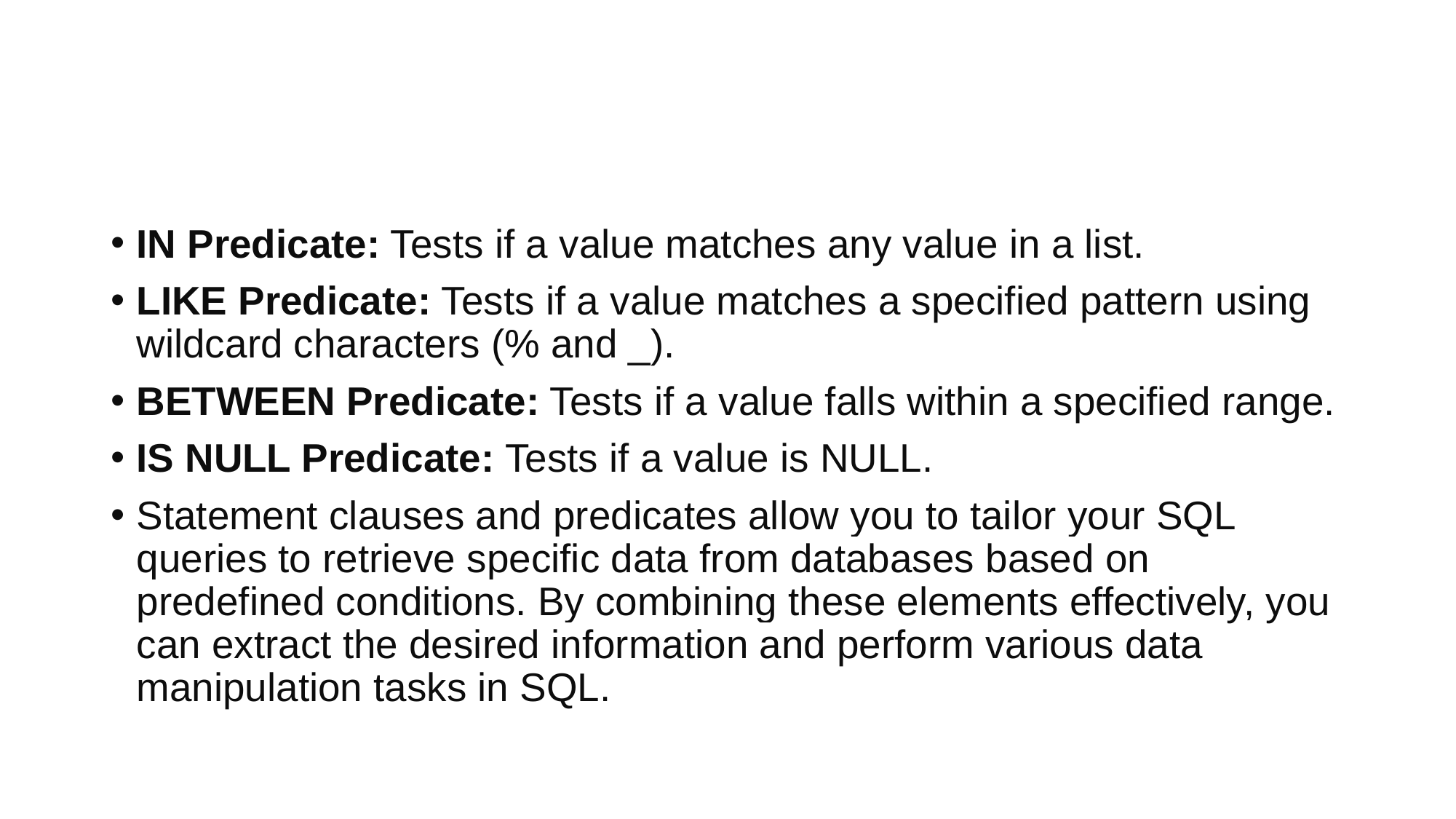

#
IN Predicate: Tests if a value matches any value in a list.
LIKE Predicate: Tests if a value matches a specified pattern using wildcard characters (% and _).
BETWEEN Predicate: Tests if a value falls within a specified range.
IS NULL Predicate: Tests if a value is NULL.
Statement clauses and predicates allow you to tailor your SQL queries to retrieve specific data from databases based on predefined conditions. By combining these elements effectively, you can extract the desired information and perform various data manipulation tasks in SQL.